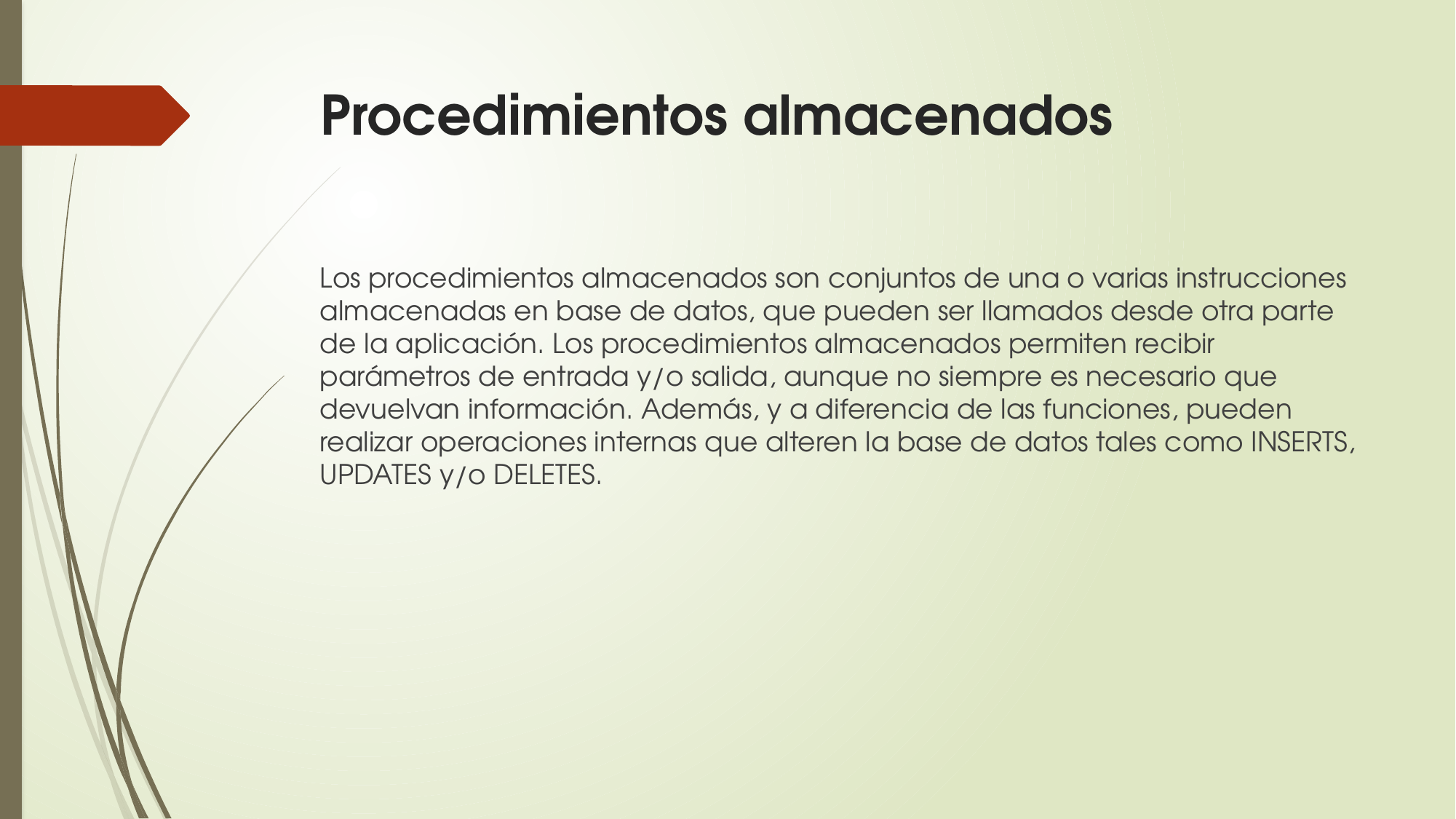

# Procedimientos almacenados
Los procedimientos almacenados son conjuntos de una o varias instrucciones almacenadas en base de datos, que pueden ser llamados desde otra parte de la aplicación. Los procedimientos almacenados permiten recibir parámetros de entrada y/o salida, aunque no siempre es necesario que devuelvan información. Además, y a diferencia de las funciones, pueden realizar operaciones internas que alteren la base de datos tales como INSERTS, UPDATES y/o DELETES.